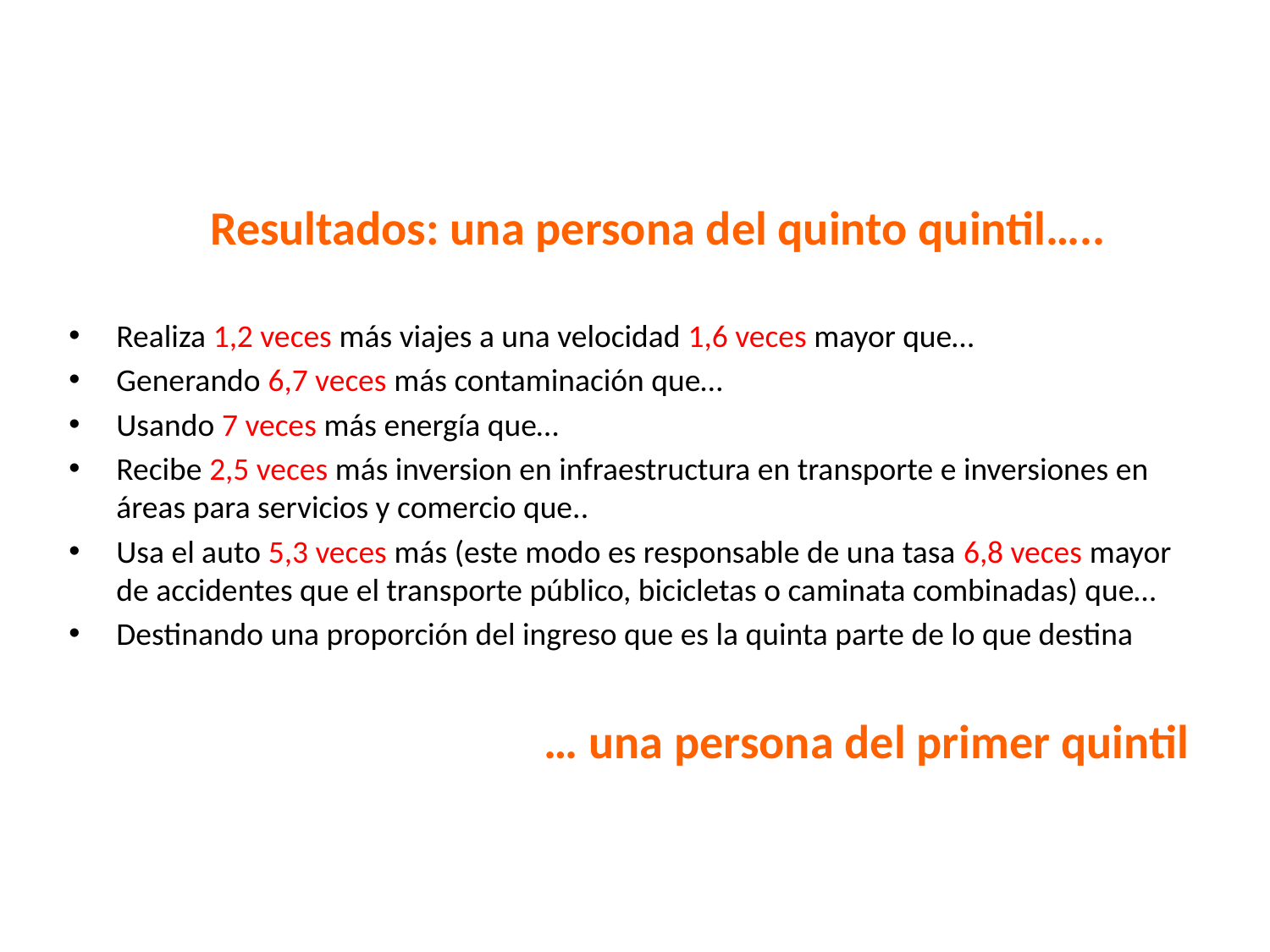

# Resultados: una persona del quinto quintil…..
Realiza 1,2 veces más viajes a una velocidad 1,6 veces mayor que…
Generando 6,7 veces más contaminación que…
Usando 7 veces más energía que…
Recibe 2,5 veces más inversion en infraestructura en transporte e inversiones en áreas para servicios y comercio que..
Usa el auto 5,3 veces más (este modo es responsable de una tasa 6,8 veces mayor de accidentes que el transporte público, bicicletas o caminata combinadas) que…
Destinando una proporción del ingreso que es la quinta parte de lo que destina

… una persona del primer quintil